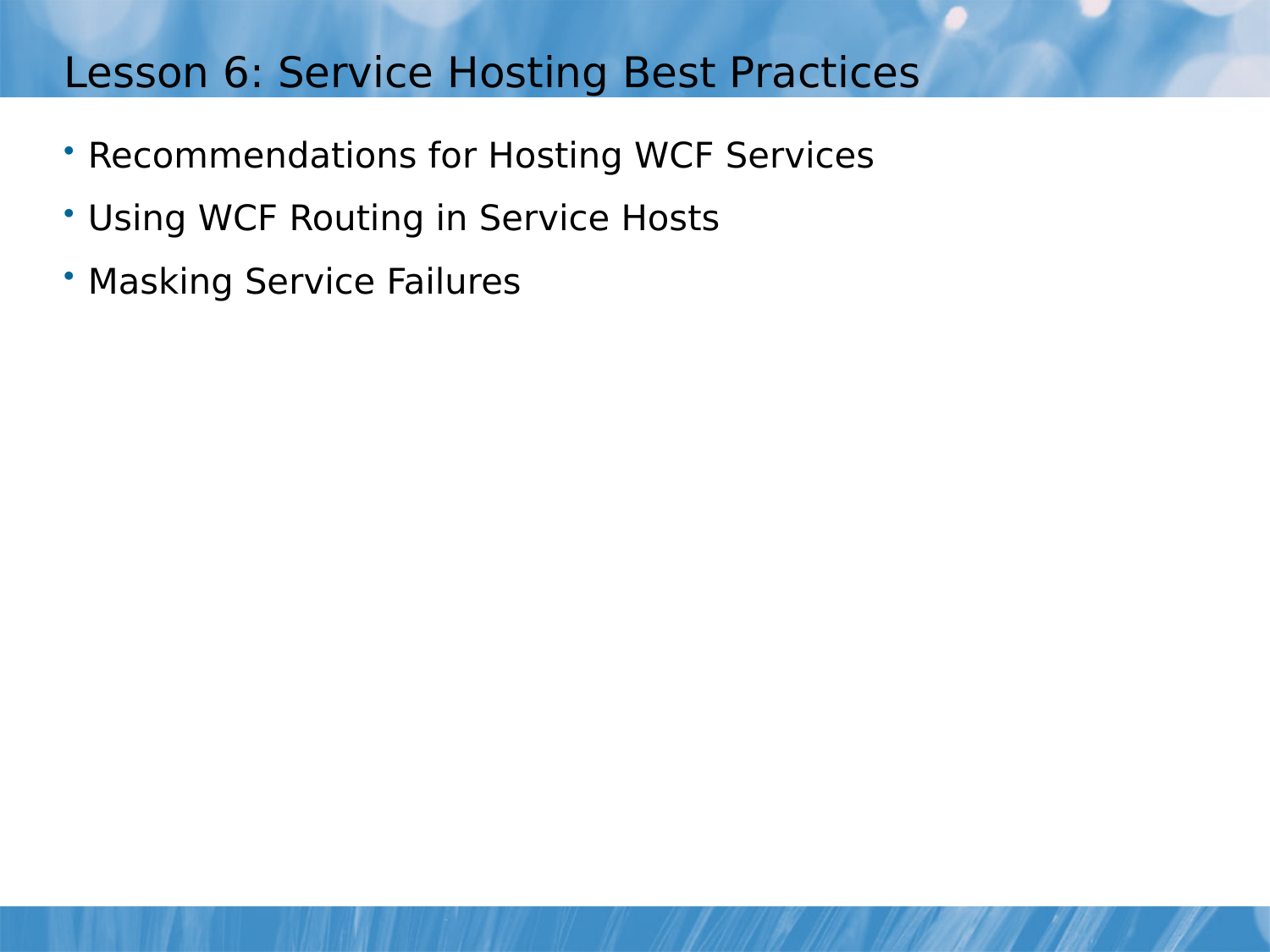

# Lesson 6: Service Hosting Best Practices
Recommendations for Hosting WCF Services
Using WCF Routing in Service Hosts
Masking Service Failures